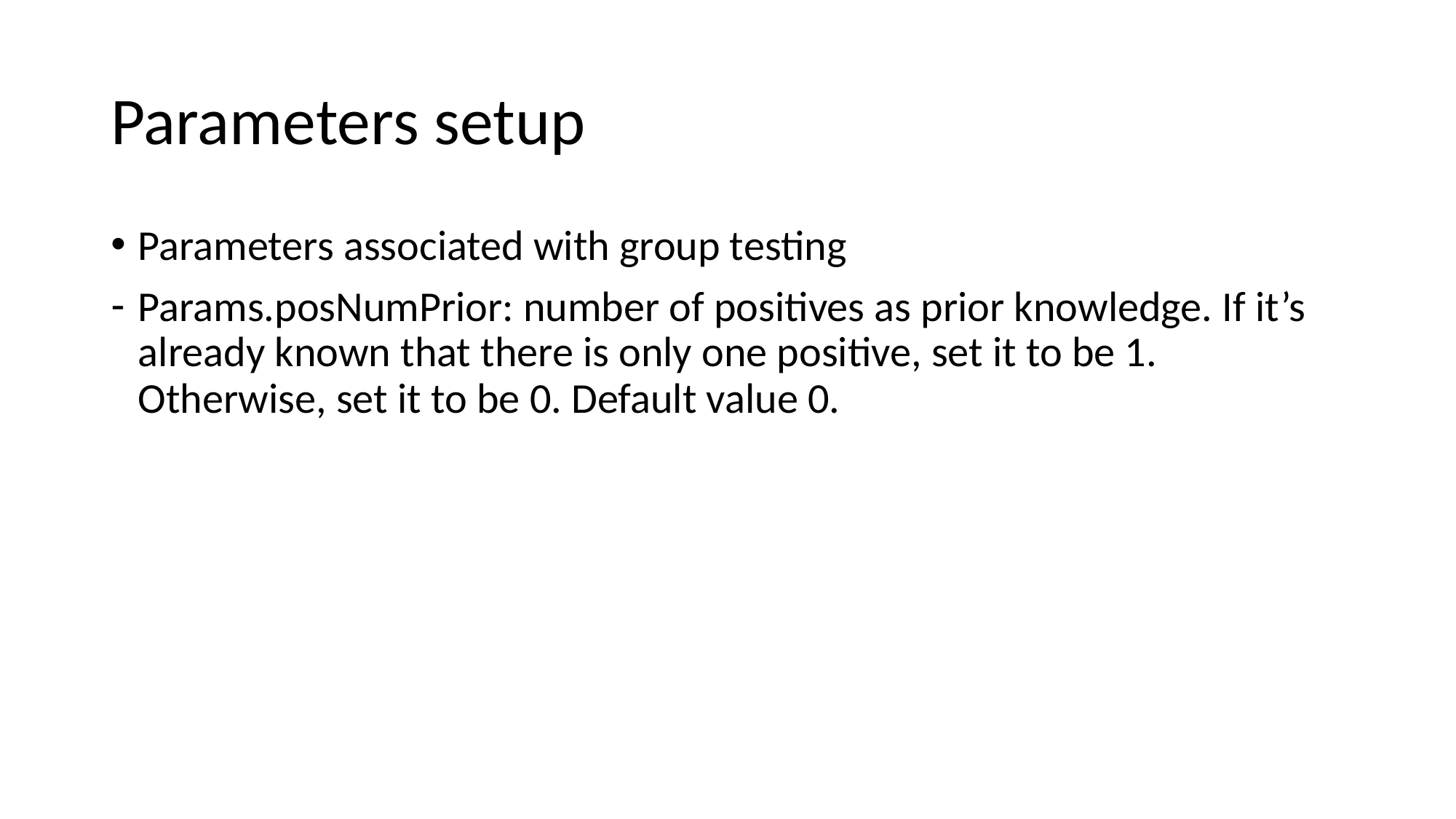

# Parameters setup
Parameters associated with group testing
Params.posNumPrior: number of positives as prior knowledge. If it’s already known that there is only one positive, set it to be 1. Otherwise, set it to be 0. Default value 0.